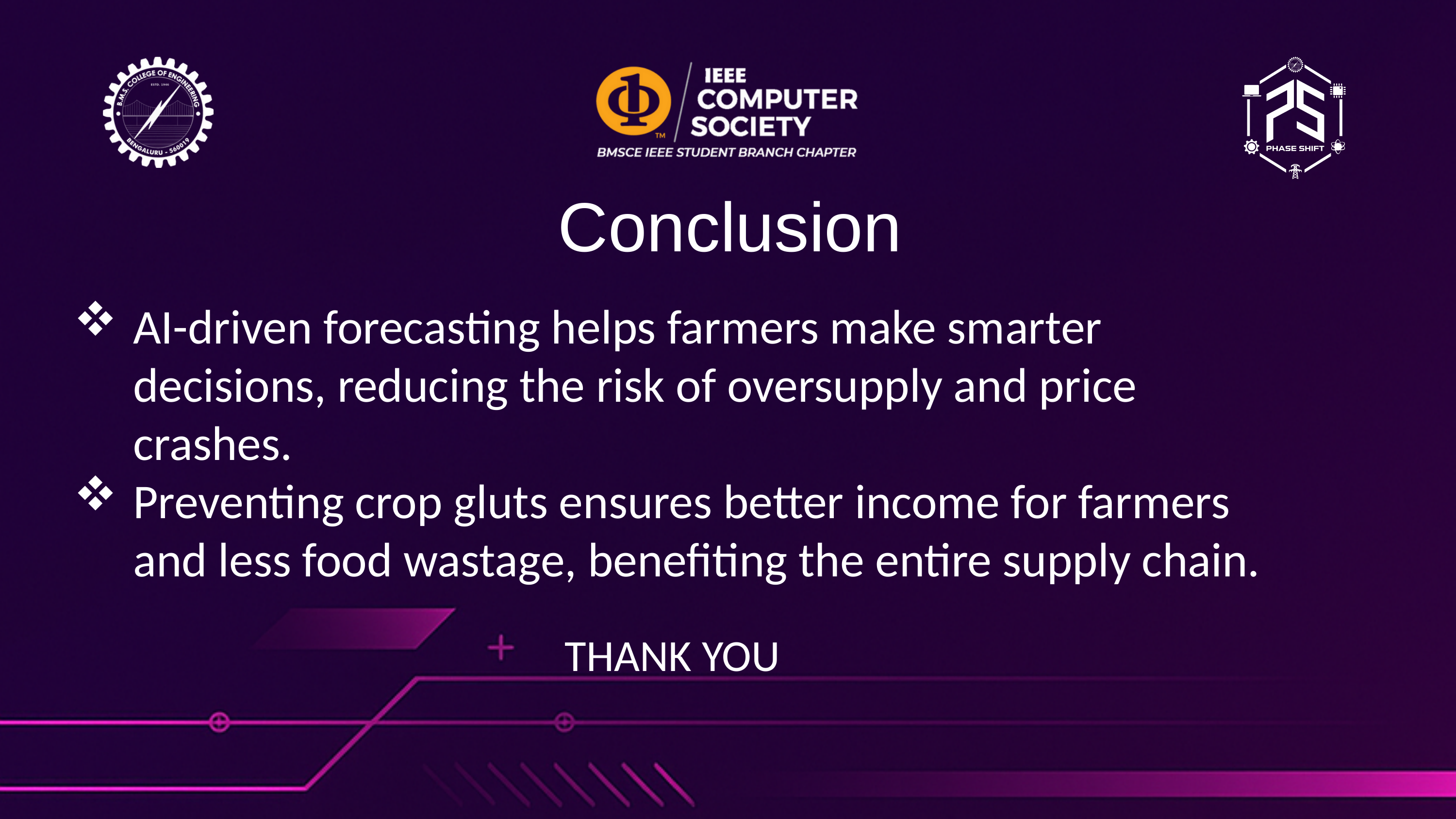

Conclusion
AI-driven forecasting helps farmers make smarter decisions, reducing the risk of oversupply and price crashes.
Preventing crop gluts ensures better income for farmers and less food wastage, benefiting the entire supply chain.
THANK YOU